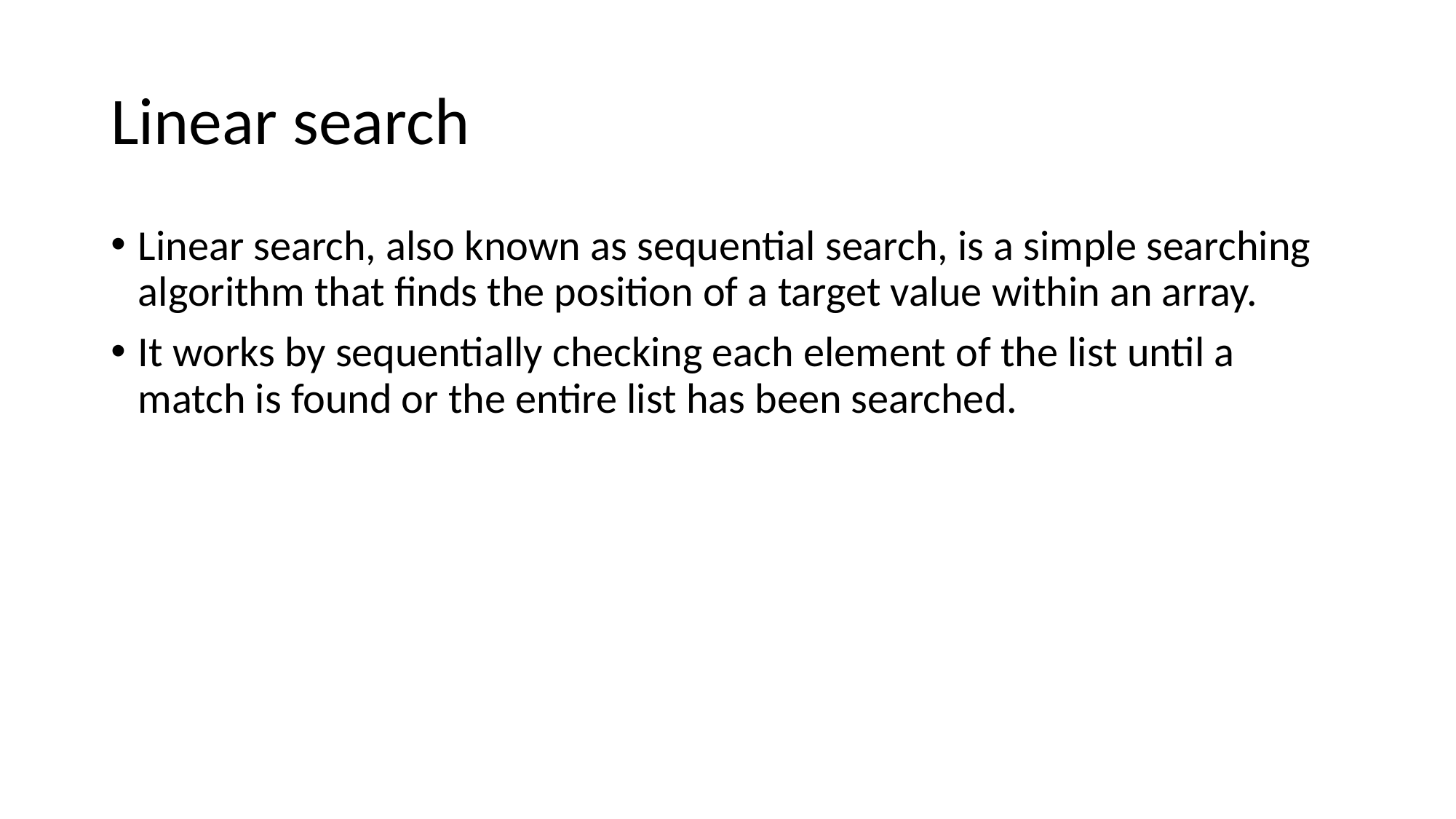

# Linear search
Linear search, also known as sequential search, is a simple searching algorithm that finds the position of a target value within an array.
It works by sequentially checking each element of the list until a match is found or the entire list has been searched.